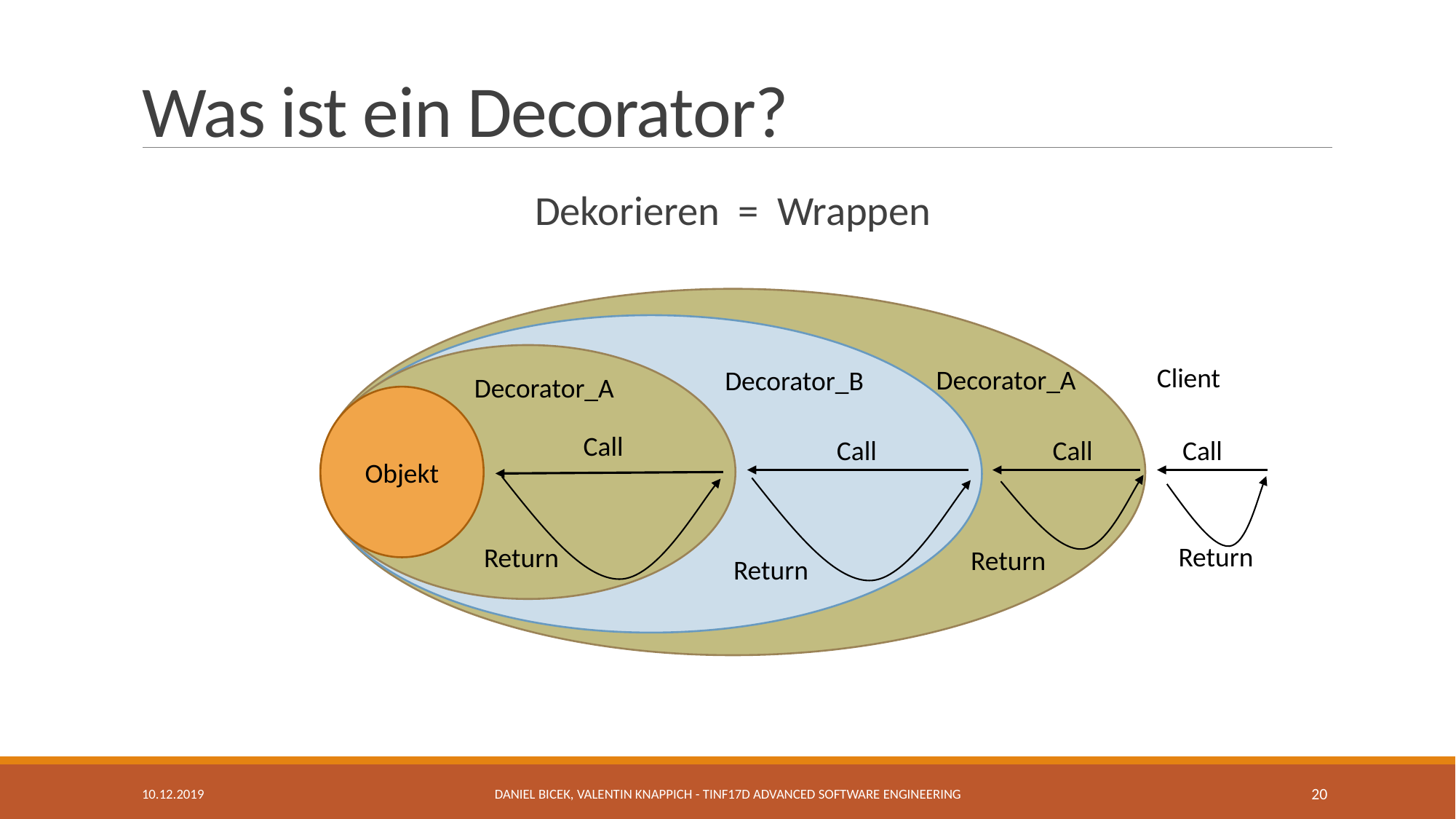

# Was ist ein Decorator?
Dekorieren  =  Wrappen

Objekt
Client
 Decorator_A
Decorator_B
Decorator_A
Call
Call
Call
Call

Return
Return
Return
Return
10.12.2019
Daniel Bicek, Valentin Knappich - TINF17D Advanced Software Engineering
20